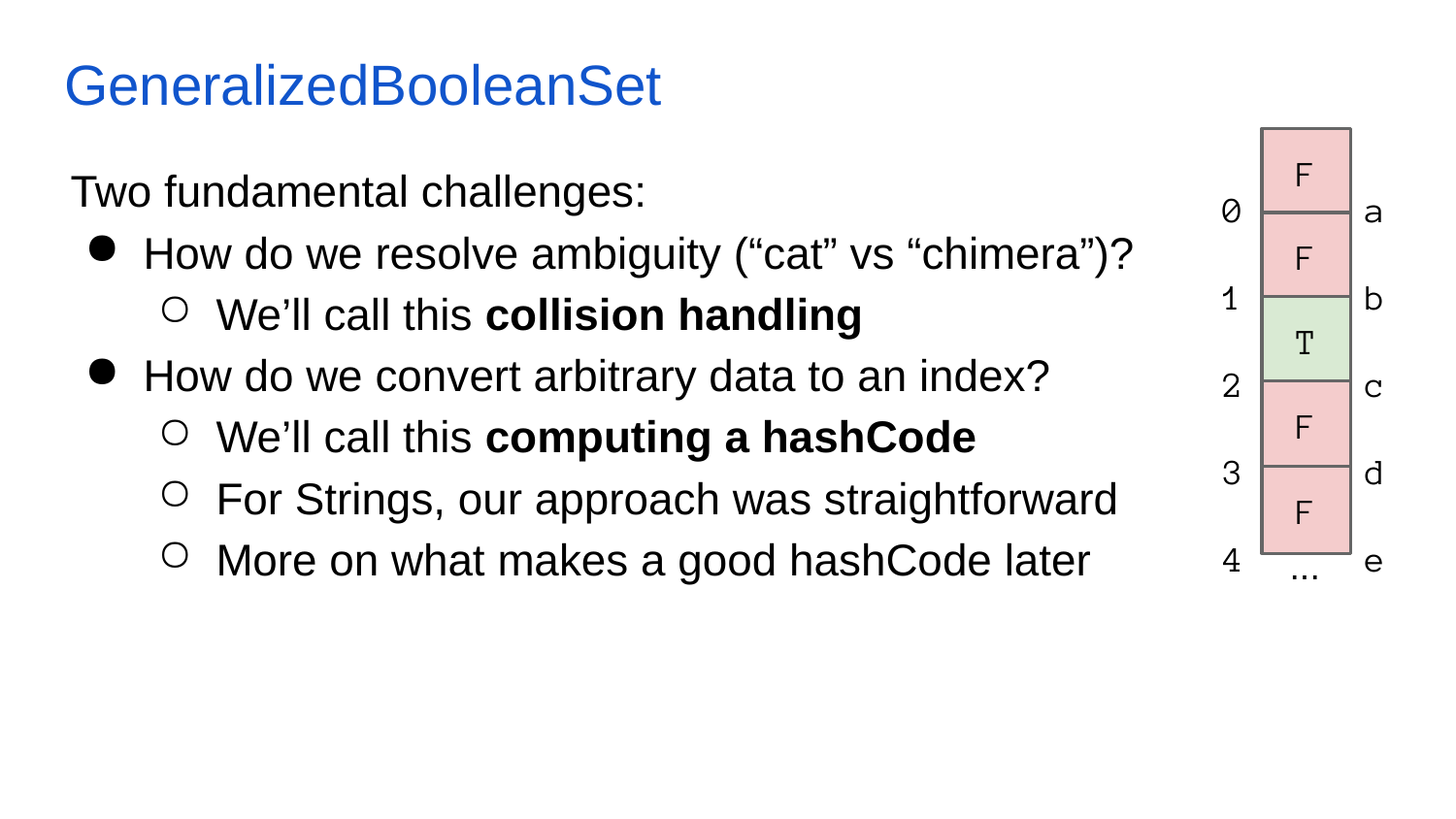

# GeneralizedBooleanSet
0
1
2
3
4
F
a
b
c
d
e

Two fundamental challenges:
How do we resolve ambiguity (“cat” vs “chimera”)?
We’ll call this collision handling
How do we convert arbitrary data to an index?
We’ll call this computing a hashCode
For Strings, our approach was straightforward
More on what makes a good hashCode later
F
T
F
...
F
...